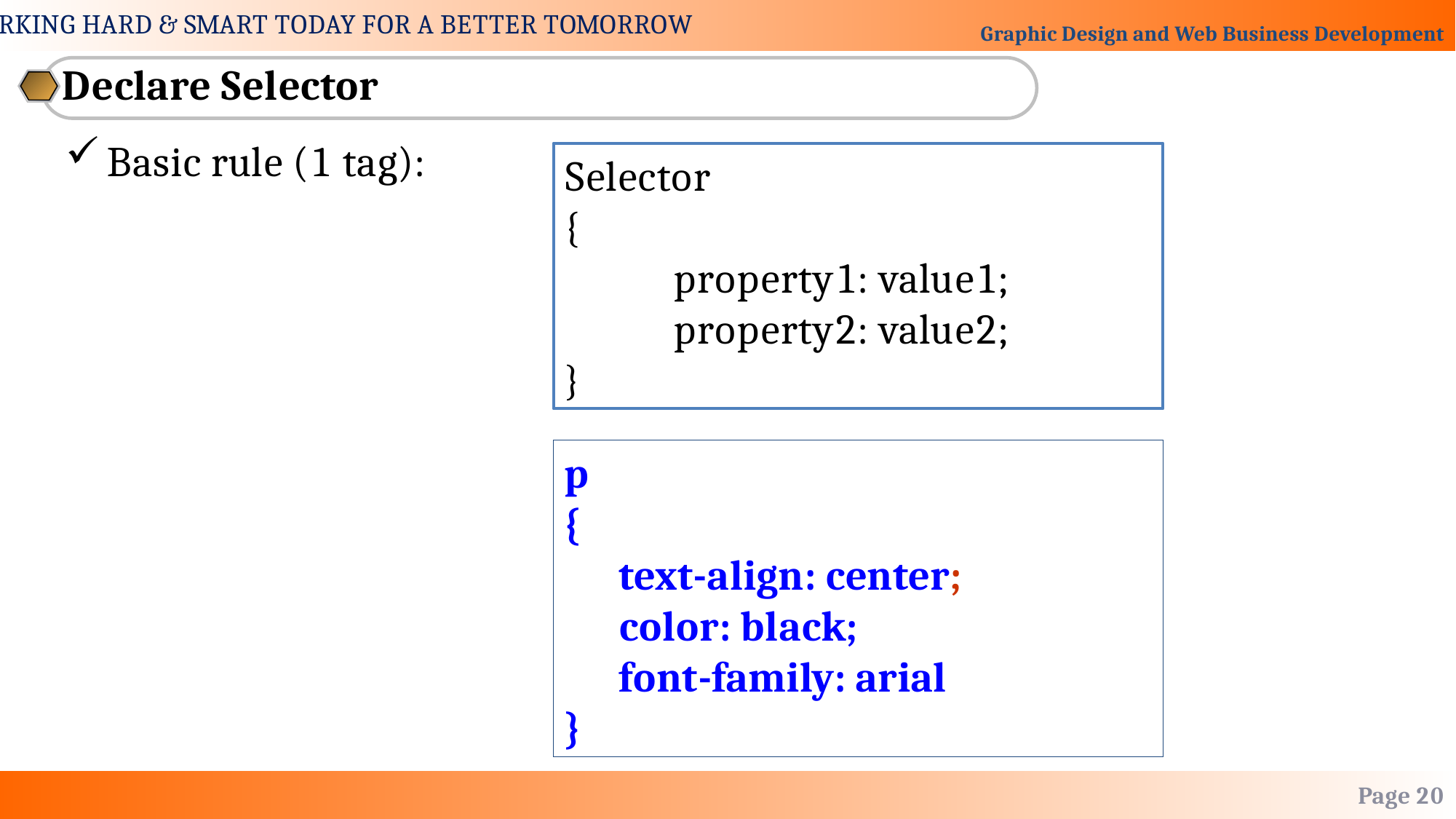

Declare Selector

Basic rule (1 tag):
Selector
{
	property1: value1;
	property2: value2;
}
p
{
text-align: center;
color: black;
font-family: arial
}
Page 20